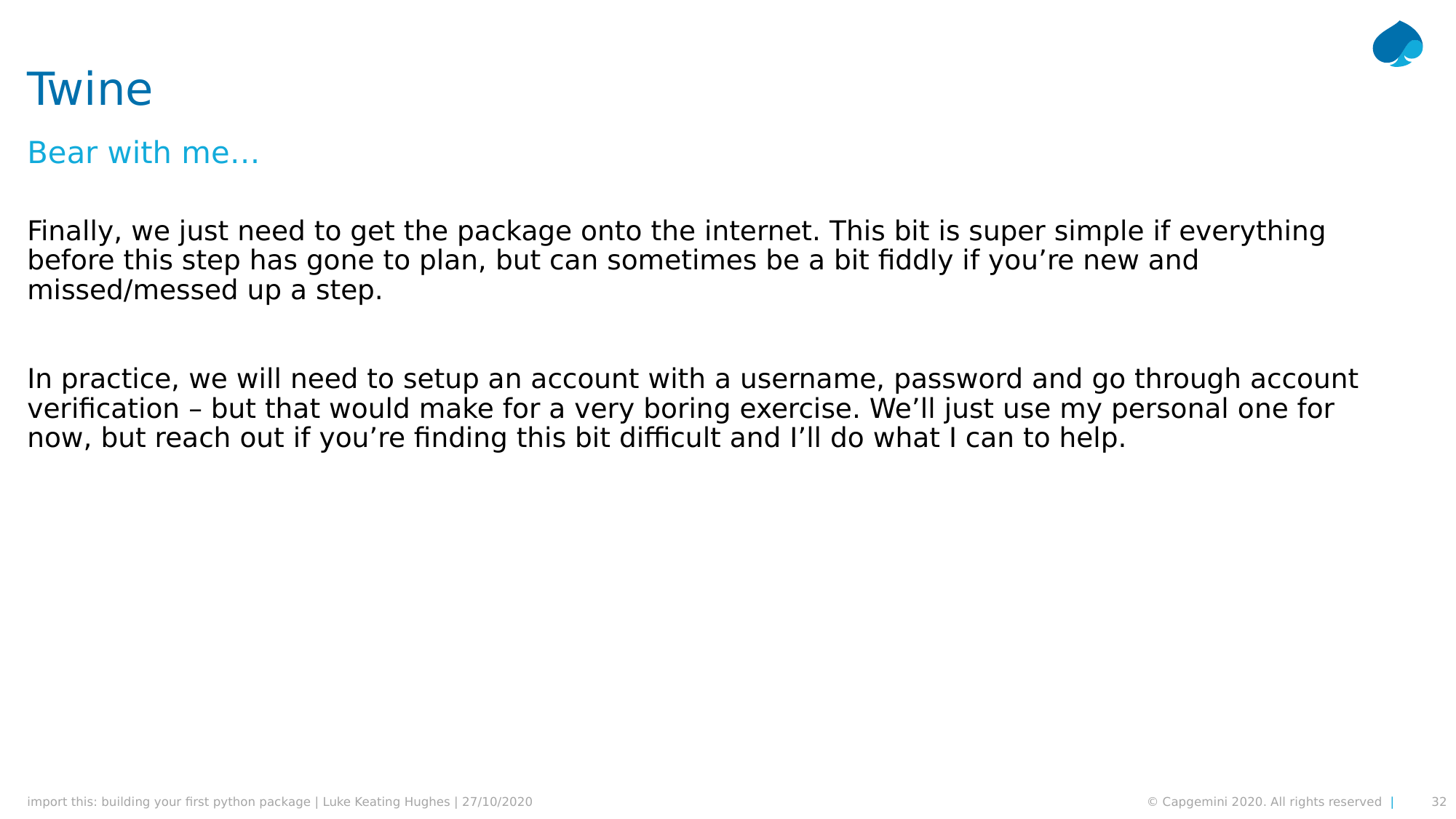

# Twine
Bear with me…
Finally, we just need to get the package onto the internet. This bit is super simple if everything before this step has gone to plan, but can sometimes be a bit fiddly if you’re new and missed/messed up a step.

In practice, we will need to setup an account with a username, password and go through account verification – but that would make for a very boring exercise. We’ll just use my personal one for now, but reach out if you’re finding this bit difficult and I’ll do what I can to help.